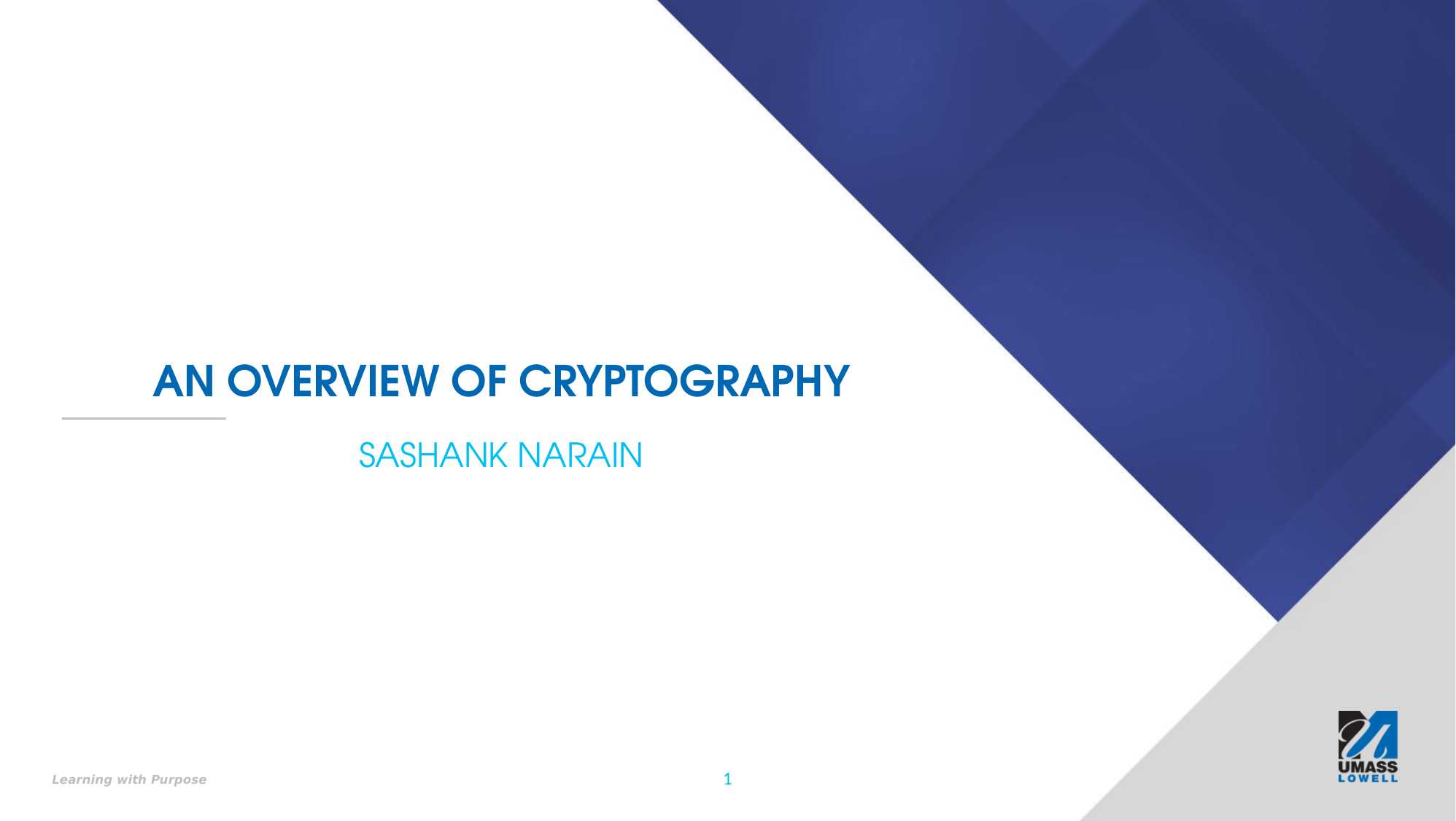

# AN OVERVIEW OF CRYPTOGRAPHY
SASHANK NARAIN
1